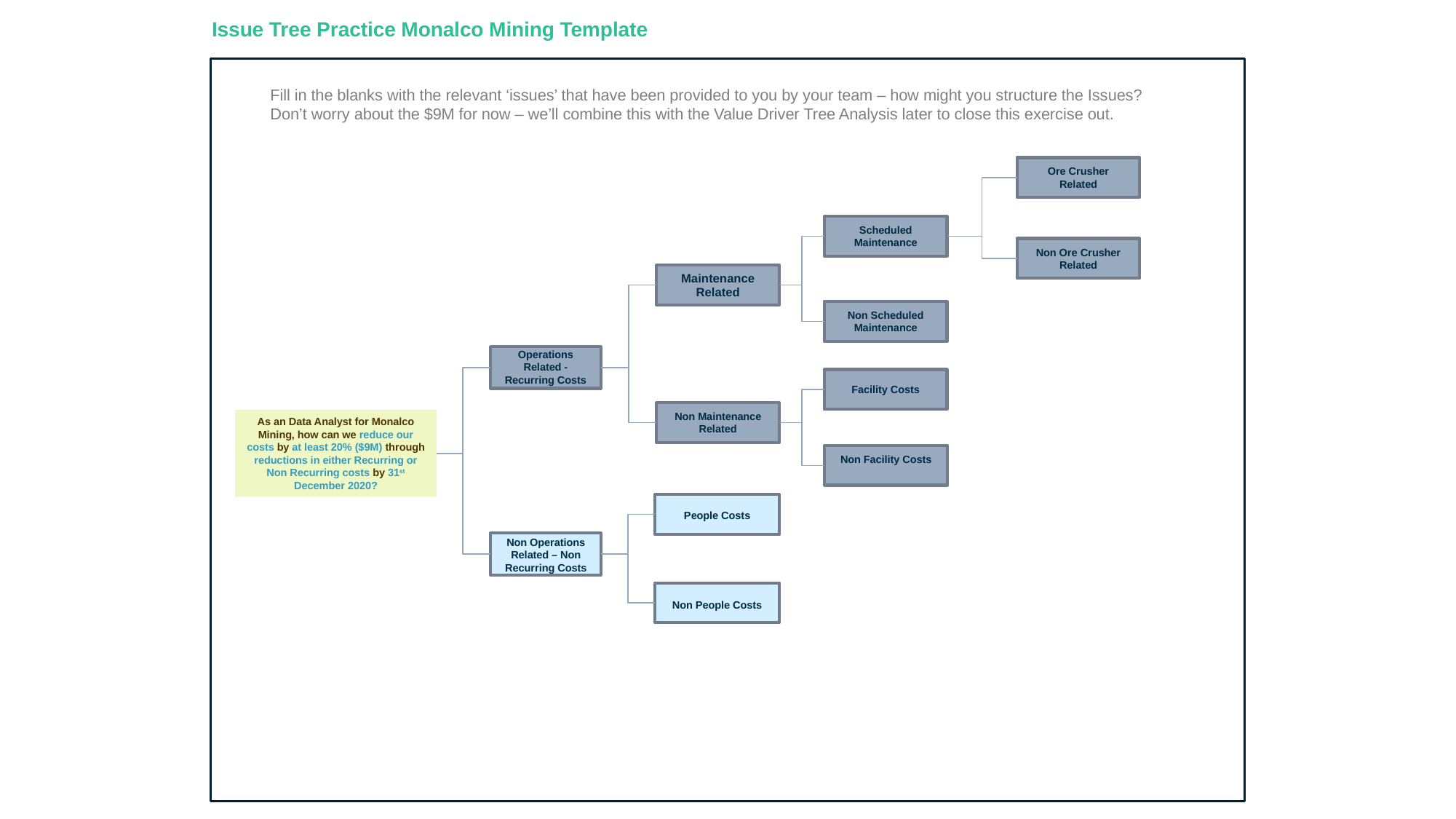

Issue Tree Practice Monalco Mining Template

Fill in the blanks with the relevant ‘issues’ that have been provided to you by your team – how might you structure the Issues?
Don’t worry about the $9M for now – we’ll combine this with the Value Driver Tree Analysis later to close this exercise out.

Ore Crusher Related
Scheduled Maintenance
Non Ore Crusher Related
Maintenance Related
Non Scheduled Maintenance
Operations Related - Recurring Costs

Facility Costs
Non Maintenance Related
As an Data Analyst for Monalco Mining, how can we reduce our costs by at least 20% ($9M) through reductions in either Recurring or Non Recurring costs by 31st December 2020?
Non Facility Costs

People Costs

Non Operations Related – Non Recurring Costs

Non People Costs